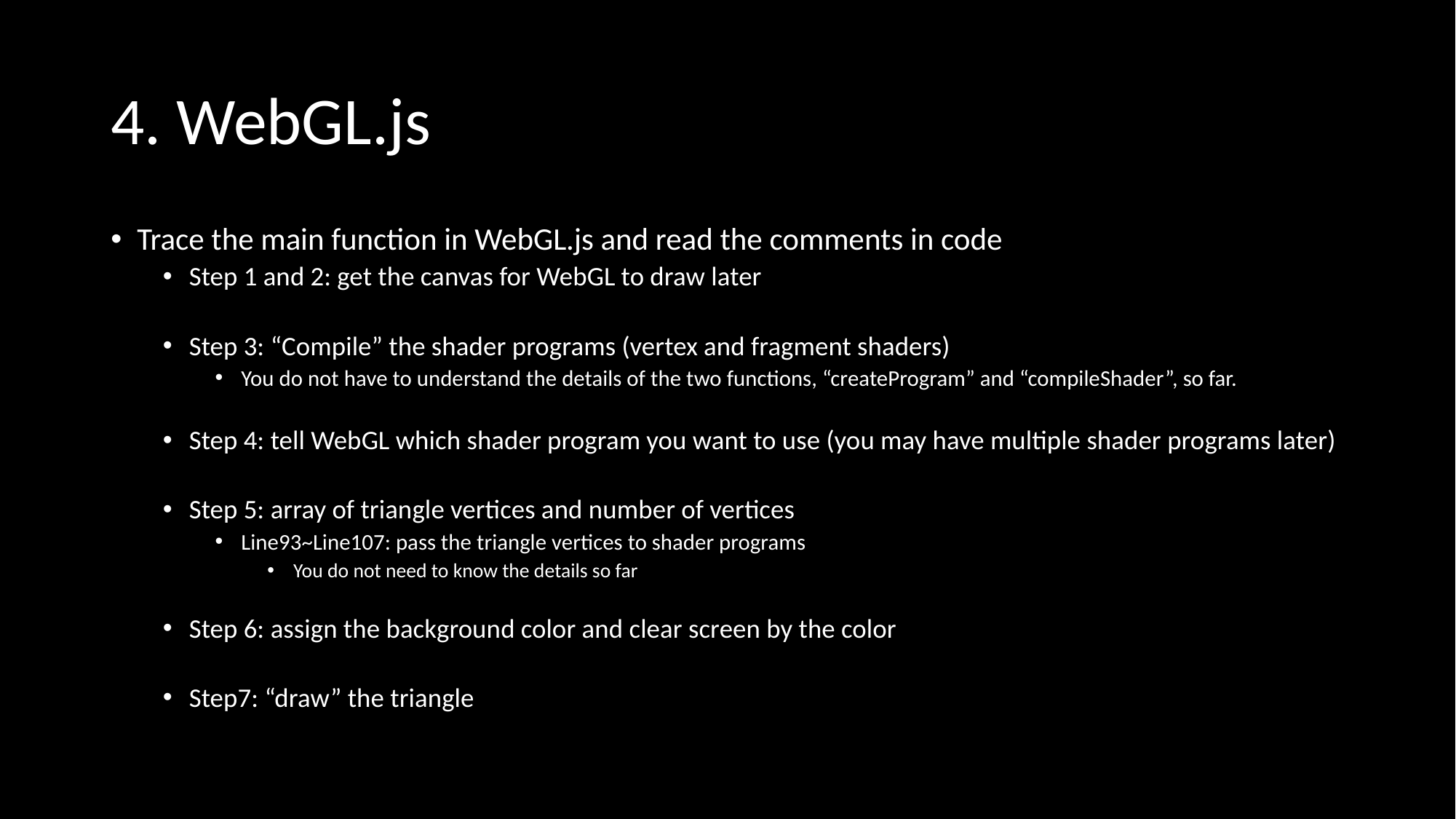

# 4. WebGL.js
Trace the main function in WebGL.js and read the comments in code
Step 1 and 2: get the canvas for WebGL to draw later

Step 3: “Compile” the shader programs (vertex and fragment shaders)
You do not have to understand the details of the two functions, “createProgram” and “compileShader”, so far.

Step 4: tell WebGL which shader program you want to use (you may have multiple shader programs later)

Step 5: array of triangle vertices and number of vertices
Line93~Line107: pass the triangle vertices to shader programs
You do not need to know the details so far

Step 6: assign the background color and clear screen by the color

Step7: “draw” the triangle